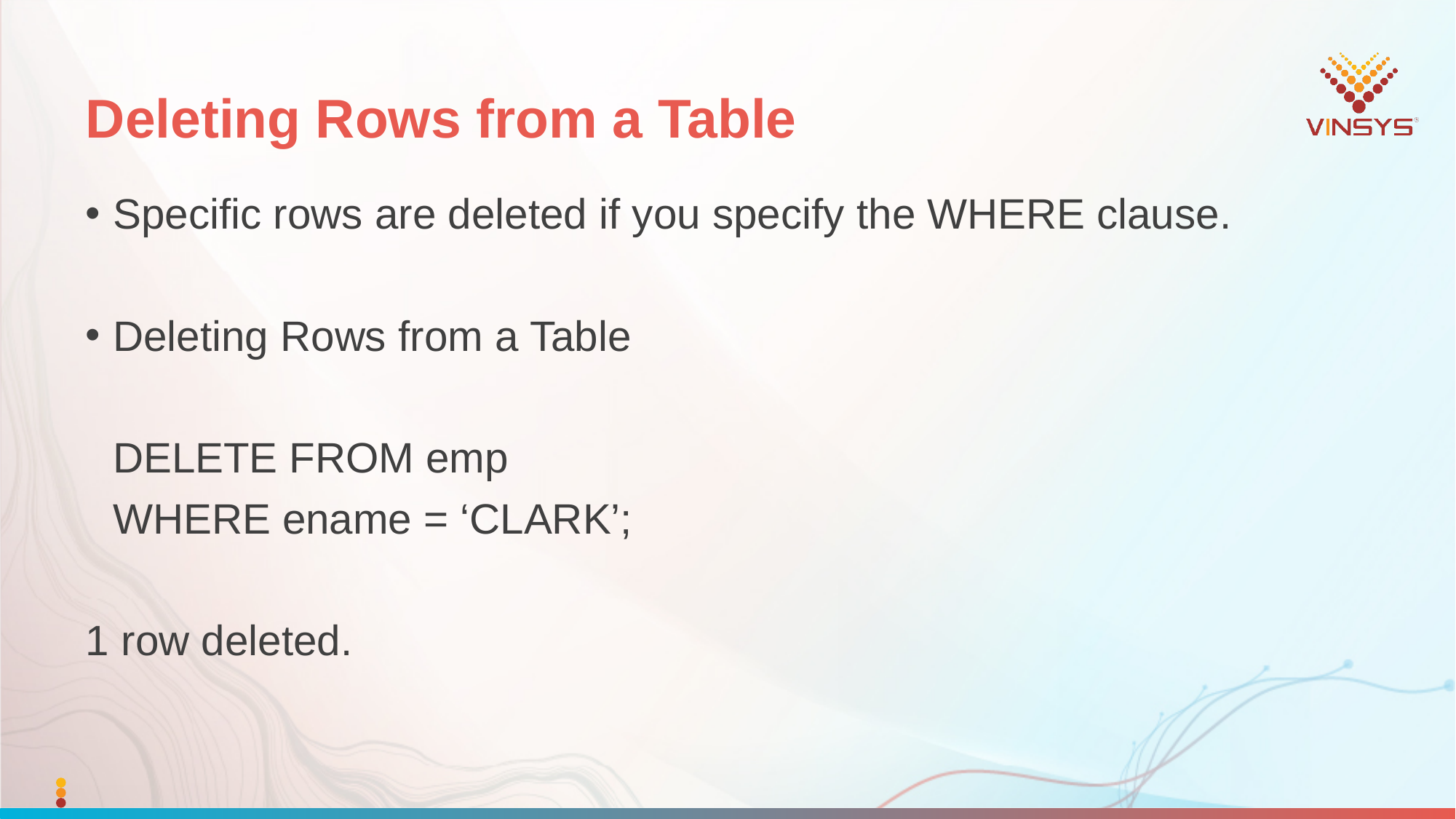

# Deleting Rows from a Table
Specific rows are deleted if you specify the WHERE clause.

Deleting Rows from a Table

	DELETE FROM emp
	WHERE ename = ‘CLARK’;

1 row deleted.